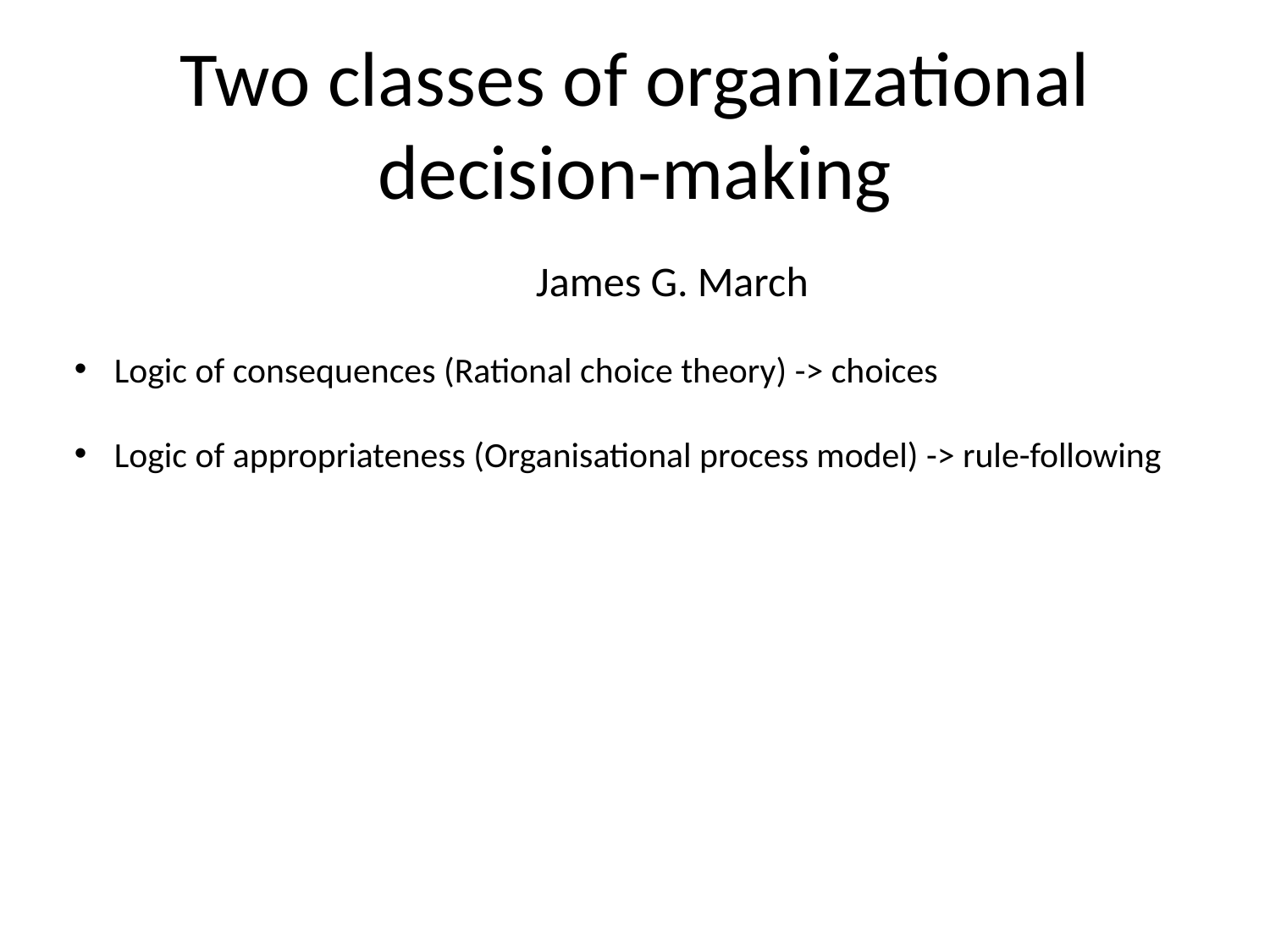

# Two classes of organizational decision-making

James G. March

Logic of consequences (Rational choice theory) -> choices

Logic of appropriateness (Organisational process model) -> rule-following